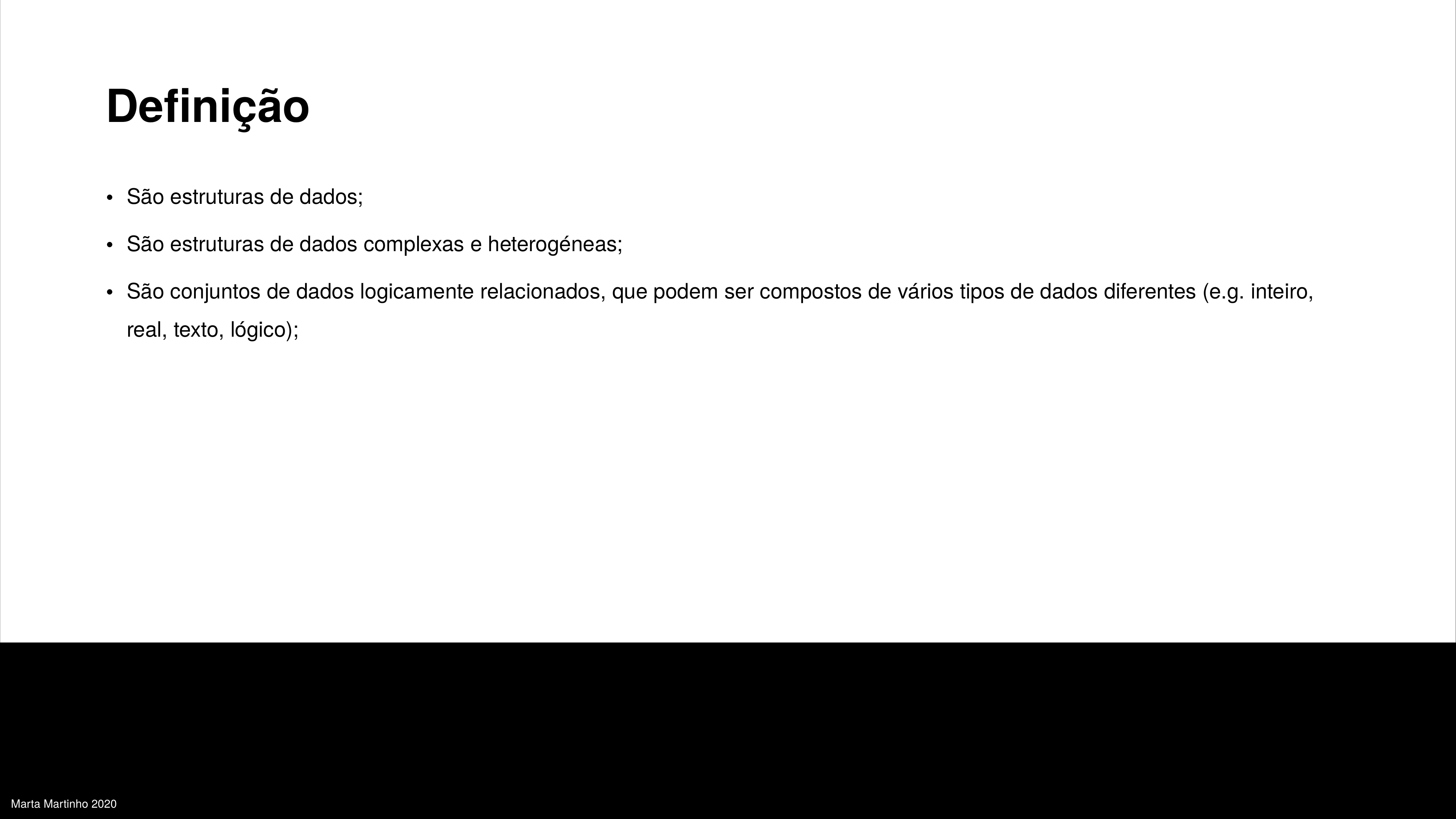

Definição
São estruturas de dados;
São estruturas de dados complexas e heterogéneas;
São conjuntos de dados logicamente relacionados, que podem ser compostos de vários tipos de dados diferentes (e.g. inteiro, real, texto, lógico);
Marta Martinho 2020